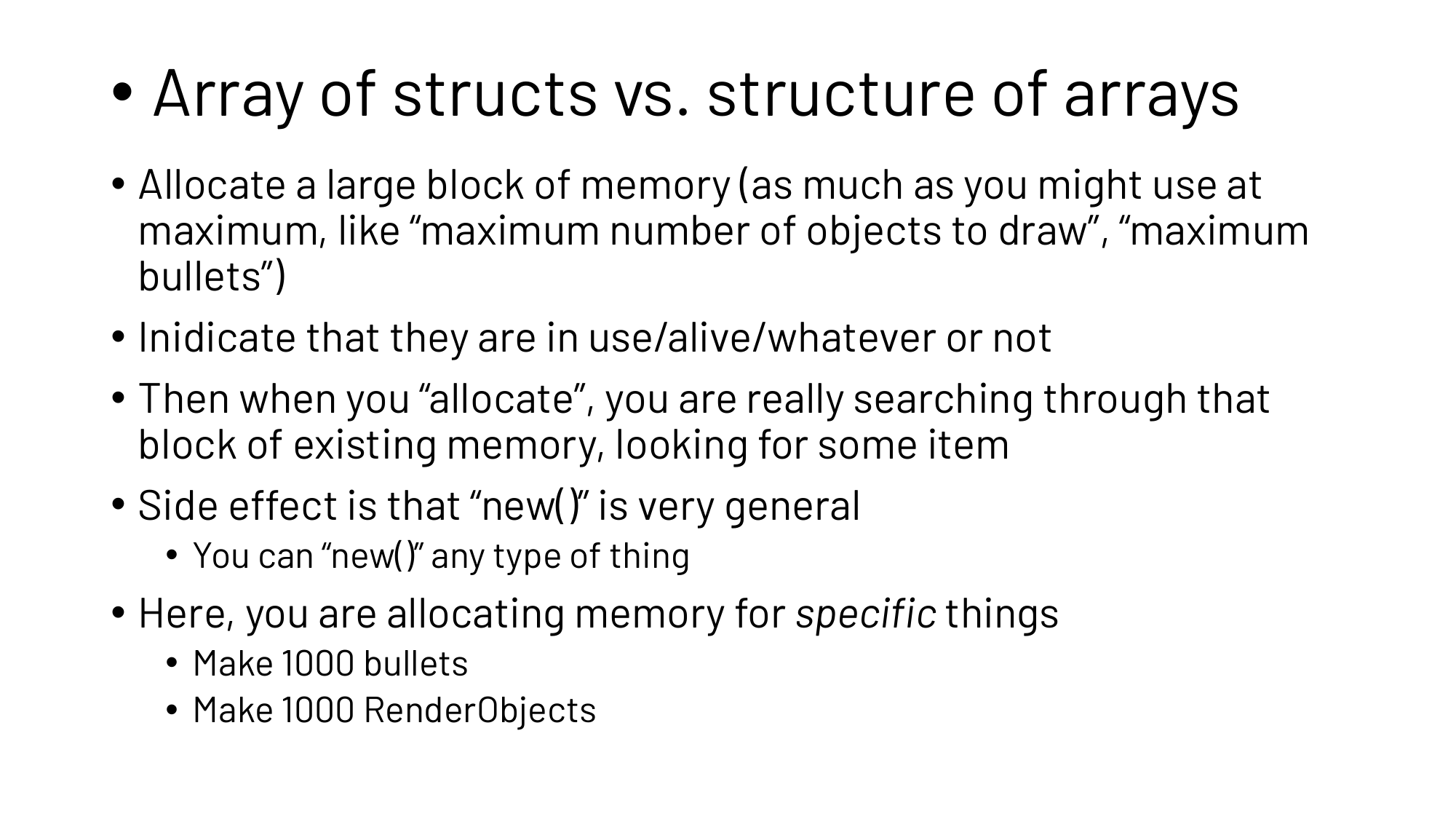

# Array of structs vs. structure of arrays
Allocate a large block of memory (as much as you might use at maximum, like “maximum number of objects to draw”, “maximum bullets”)
Inidicate that they are in use/alive/whatever or not
Then when you “allocate”, you are really searching through that block of existing memory, looking for some item
Side effect is that “new()” is very general
You can “new()” any type of thing
Here, you are allocating memory for specific things
Make 1000 bullets
Make 1000 RenderObjects